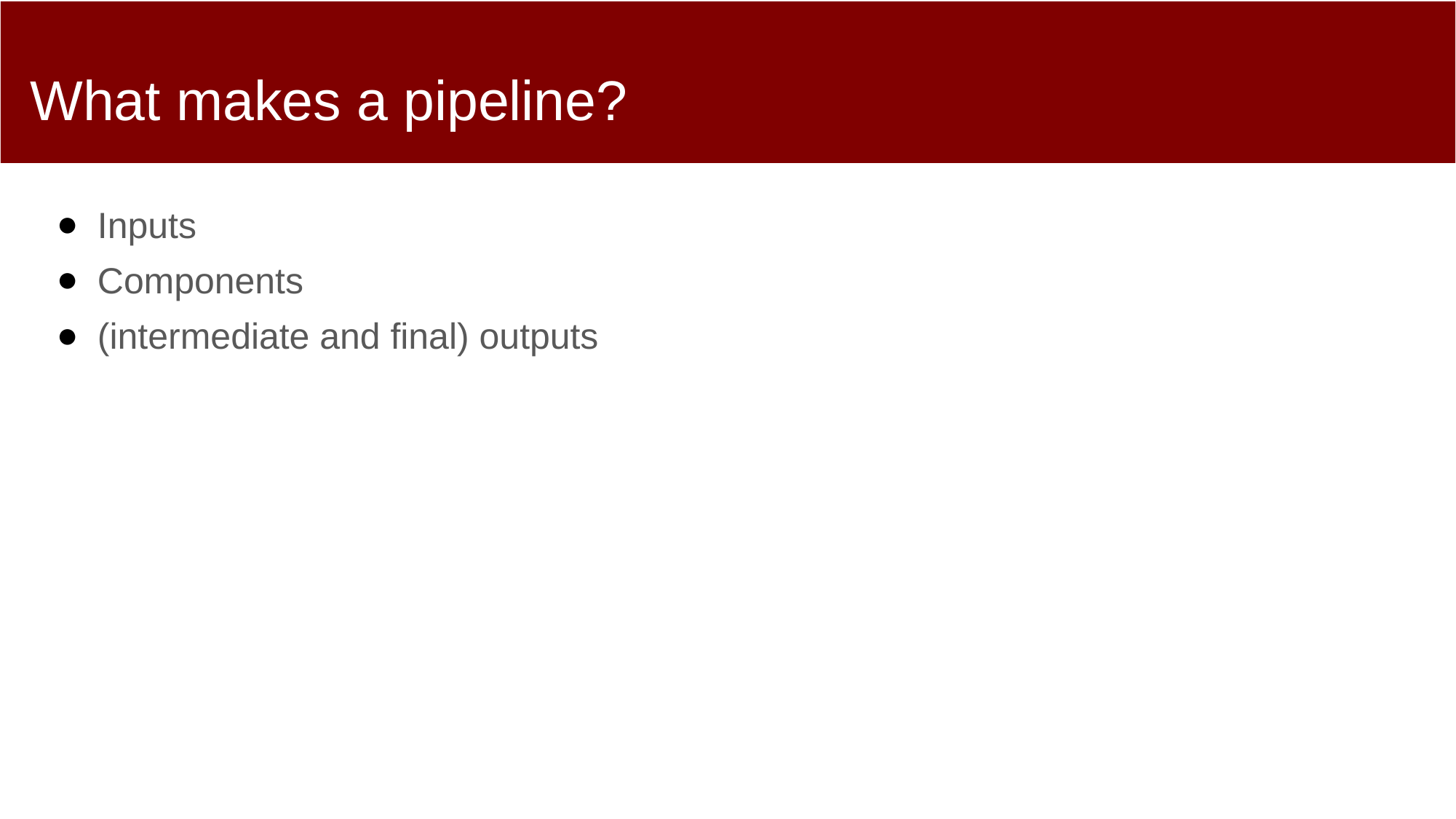

# What makes a pipeline?
Inputs
Components
(intermediate and final) outputs